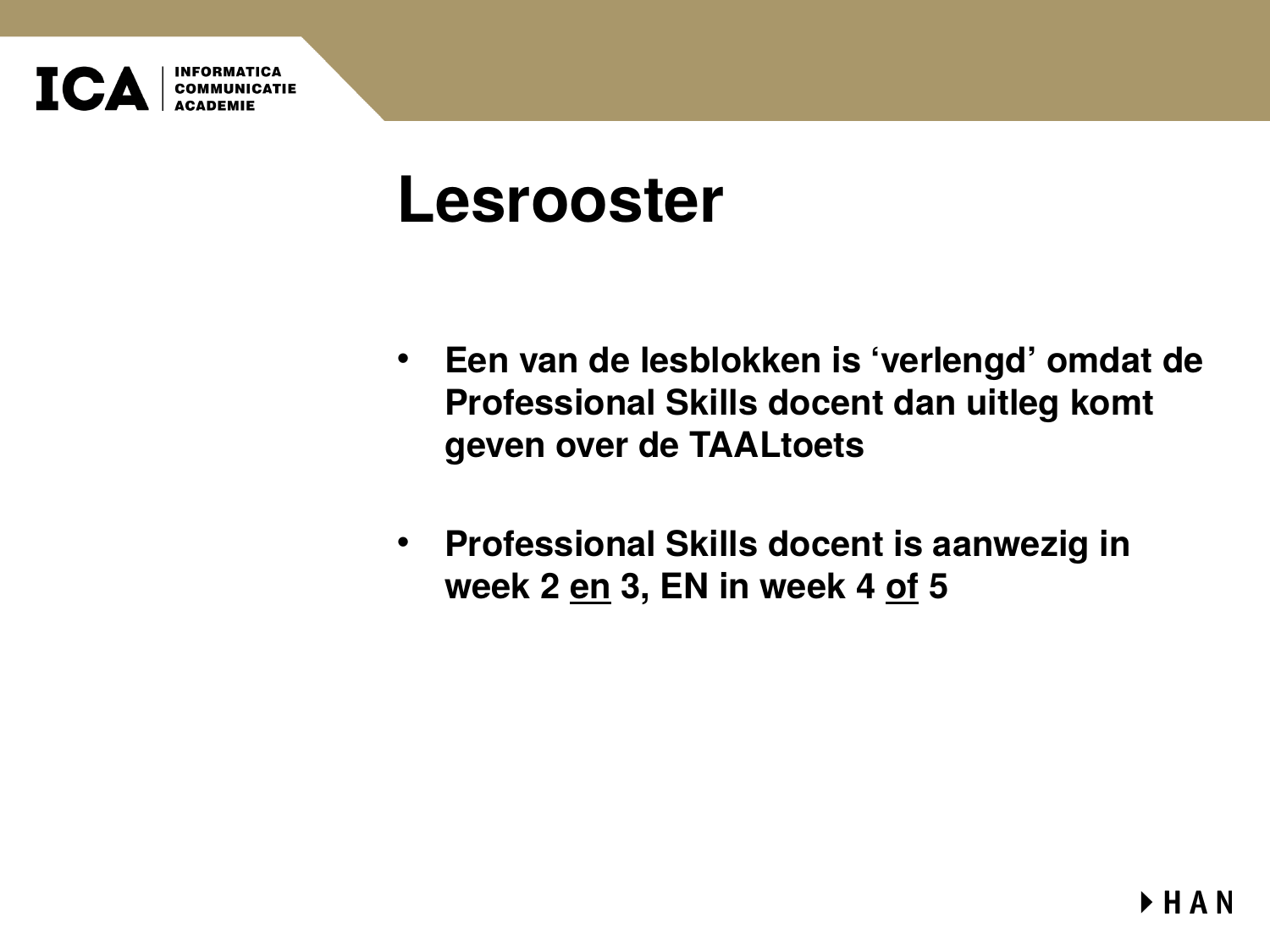

# Lesrooster

Een van de lesblokken is ‘verlengd’ omdat de Professional Skills docent dan uitleg komt geven over de TAALtoets

Professional Skills docent is aanwezig in week 2 en 3, EN in week 4 of 5